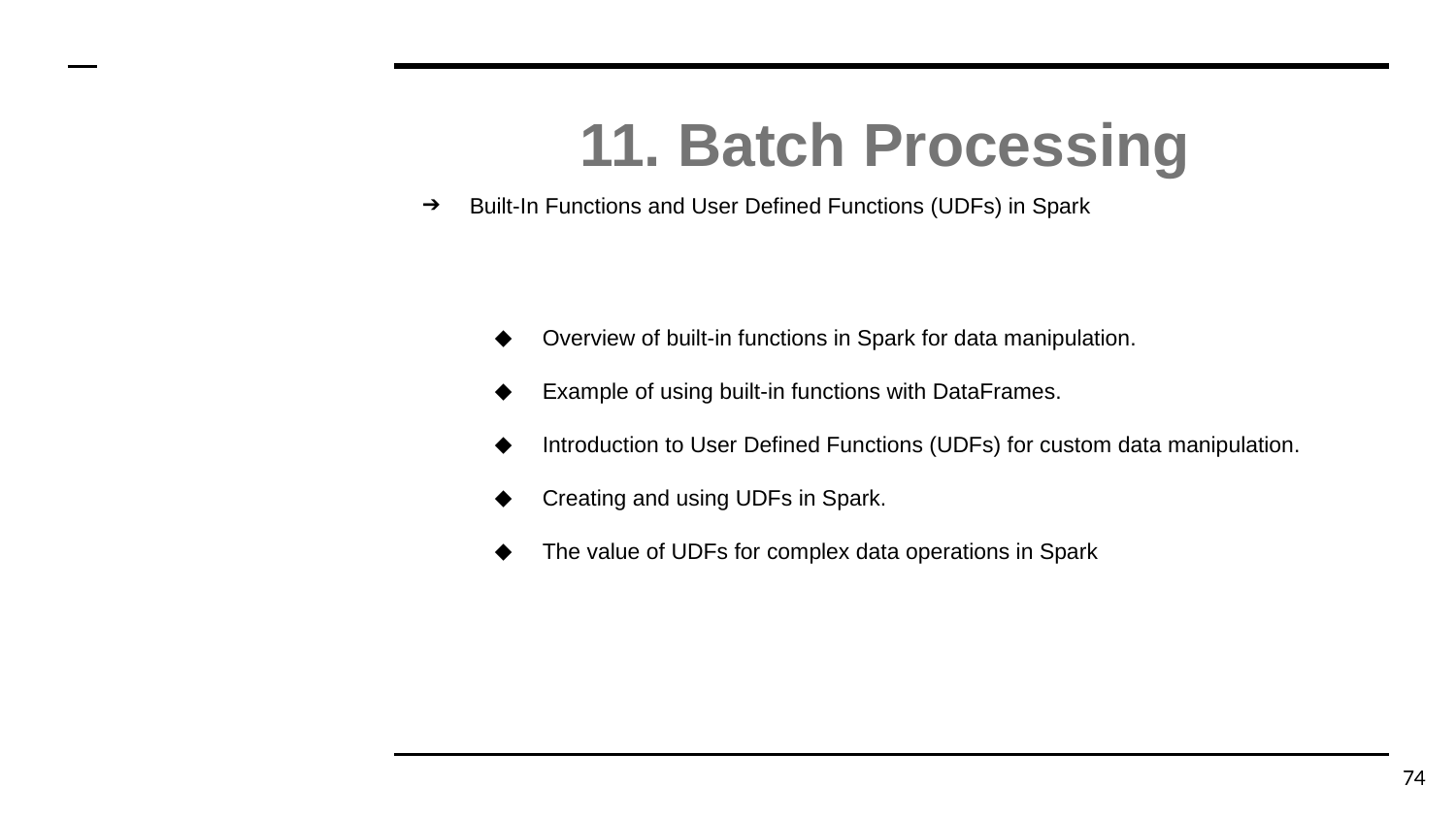

# 11. Batch Processing
Built-In Functions and User Defined Functions (UDFs) in Spark

Overview of built-in functions in Spark for data manipulation.
Example of using built-in functions with DataFrames.
Introduction to User Defined Functions (UDFs) for custom data manipulation.
Creating and using UDFs in Spark.
The value of UDFs for complex data operations in Spark
74